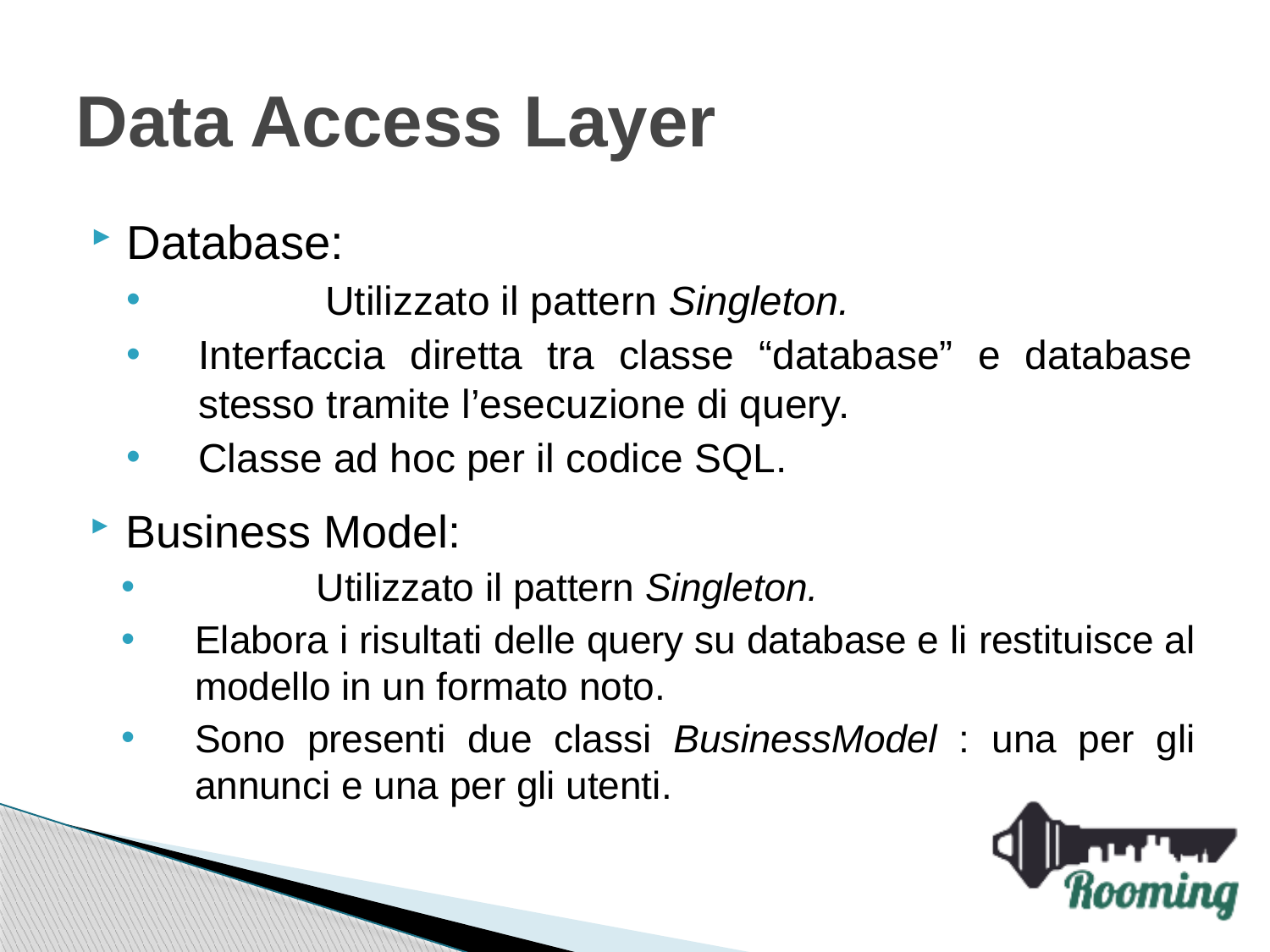

# Data Access Layer
Database:
	Utilizzato il pattern Singleton.
Interfaccia diretta tra classe “database” e database stesso tramite l’esecuzione di query.
Classe ad hoc per il codice SQL.
Business Model:
	Utilizzato il pattern Singleton.
Elabora i risultati delle query su database e li restituisce al modello in un formato noto.
Sono presenti due classi BusinessModel : una per gli annunci e una per gli utenti.